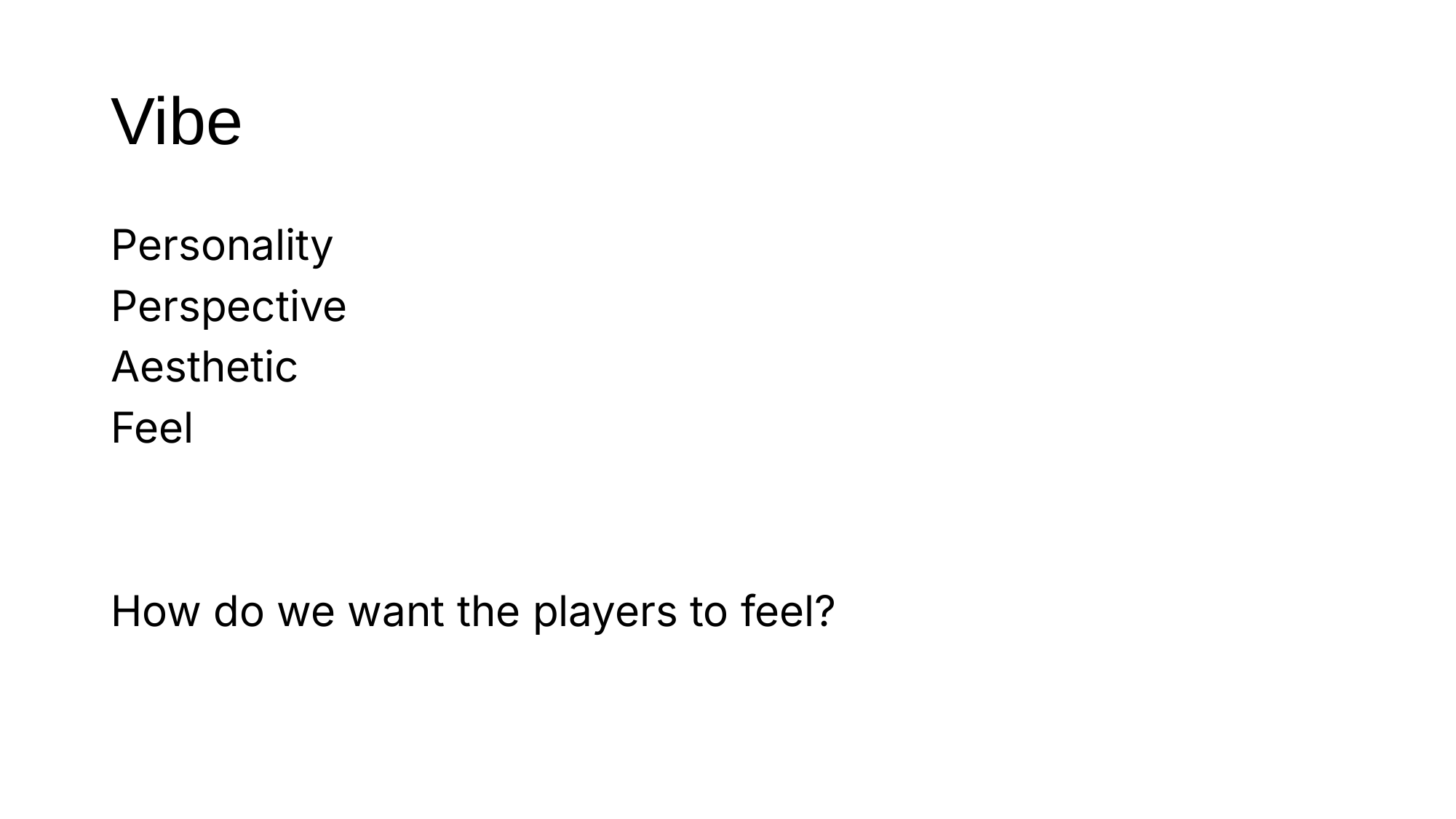

# Vibe
Personality
Perspective
Aesthetic
Feel

How do we want the players to feel?